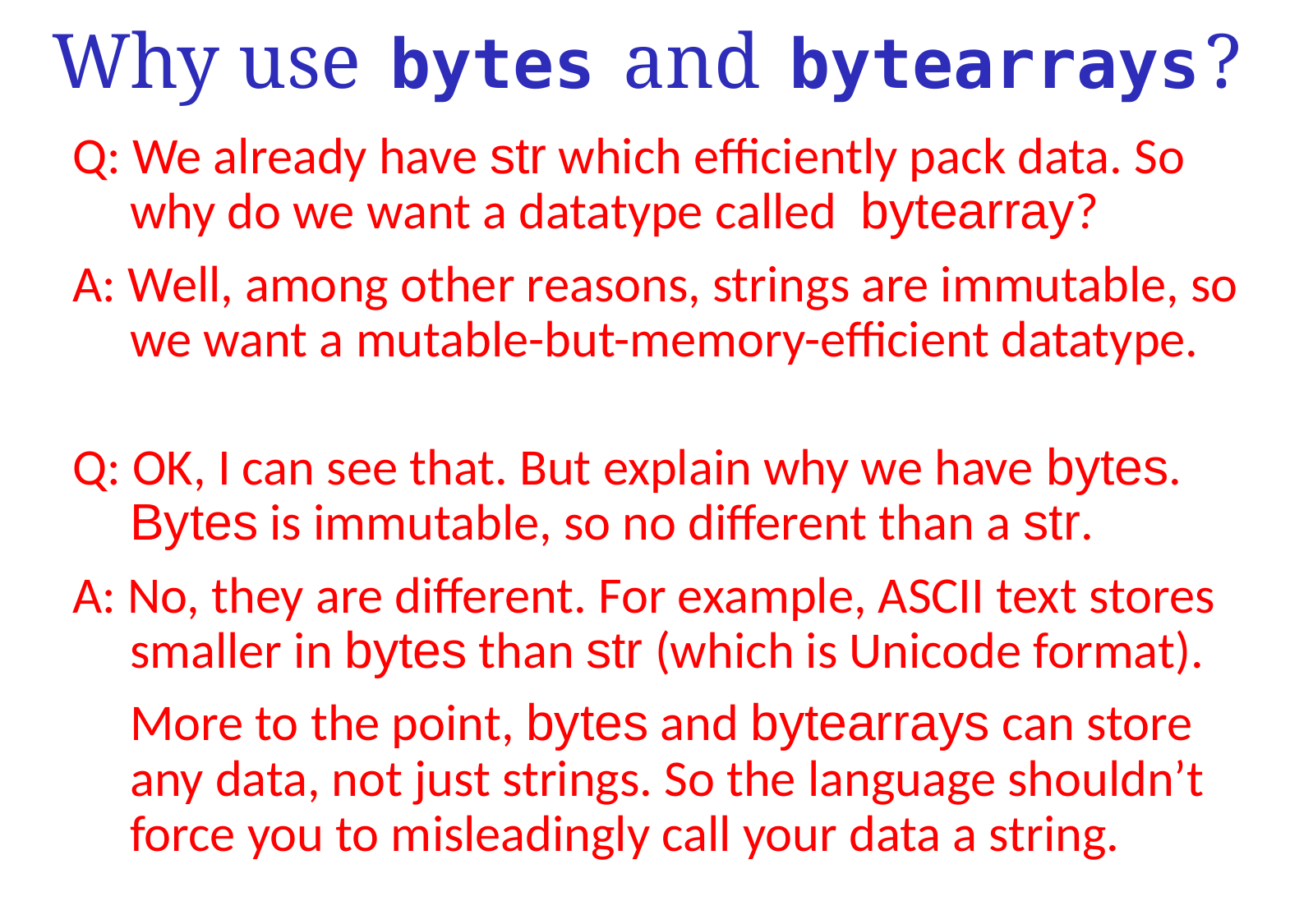

Why use  bytes  and  bytearrays ?
Q: We already have str which efficiently pack data. So why do we want a datatype called  bytearray?
A: Well, among other reasons, strings are immutable, so we want a mutable-but-memory-efficient datatype.
Q: OK, I can see that. But explain why we have bytes. Bytes is immutable, so no different than a str.
A: No, they are different. For example, ASCII text stores smaller in bytes than str (which is Unicode format).
More to the point, bytes and bytearrays can store any data, not just strings. So the language shouldn’t force you to misleadingly call your data a string.